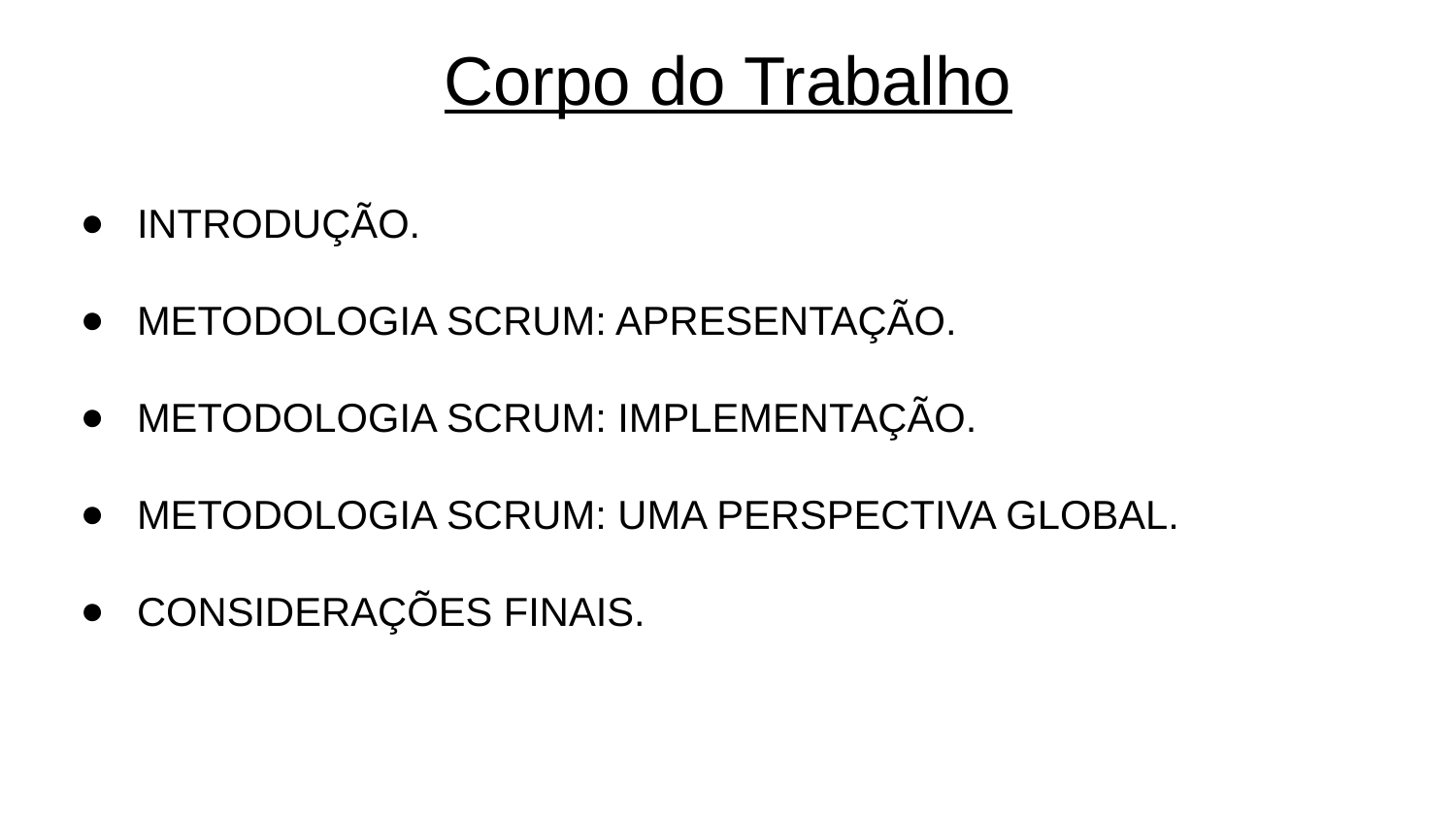

# Corpo do Trabalho
INTRODUÇÃO.

METODOLOGIA SCRUM: APRESENTAÇÃO.

METODOLOGIA SCRUM: IMPLEMENTAÇÃO.

METODOLOGIA SCRUM: UMA PERSPECTIVA GLOBAL.

CONSIDERAÇÕES FINAIS.